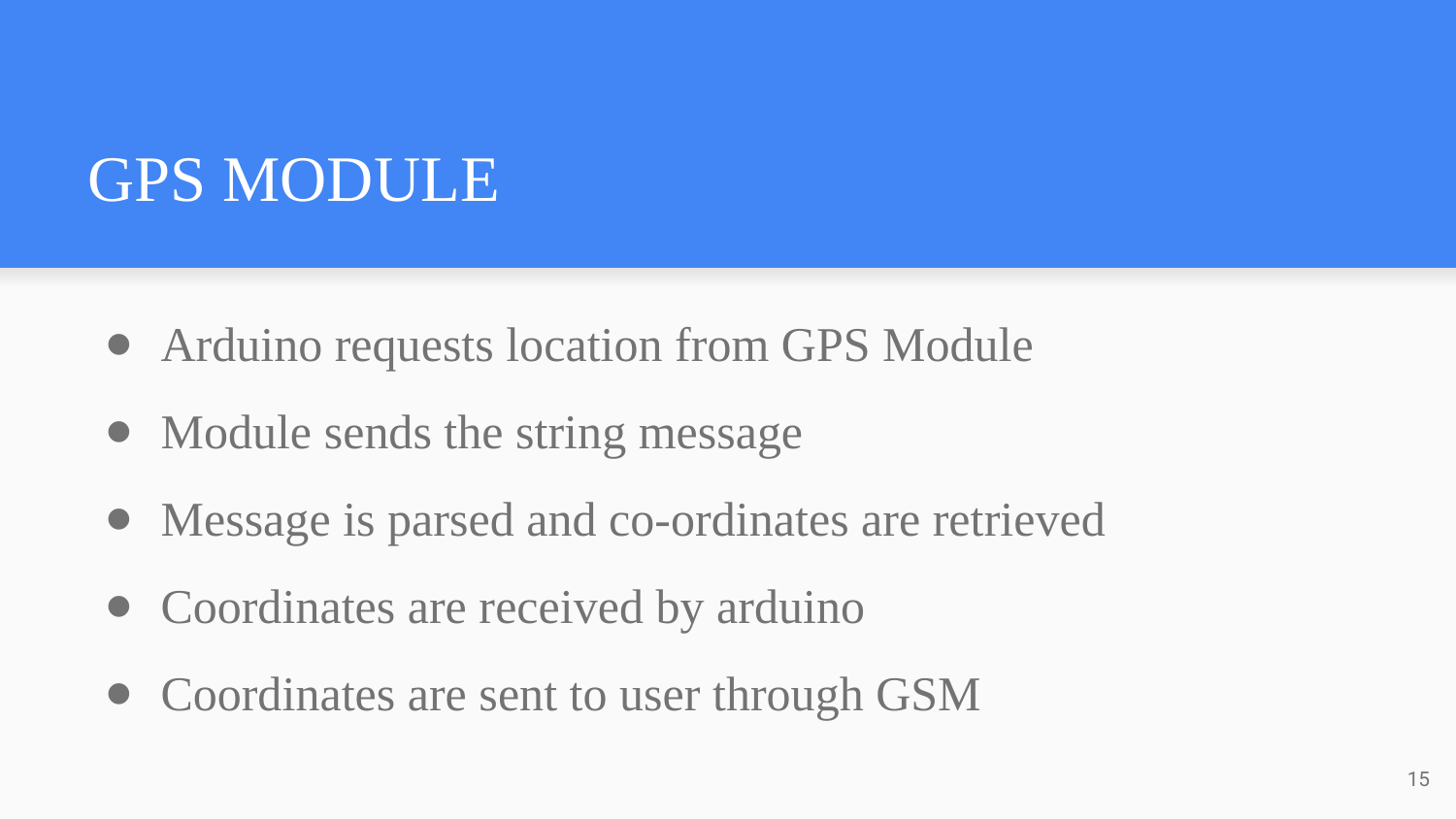

# GPS MODULE
Arduino requests location from GPS Module
Module sends the string message
Message is parsed and co-ordinates are retrieved
Coordinates are received by arduino
Coordinates are sent to user through GSM
15